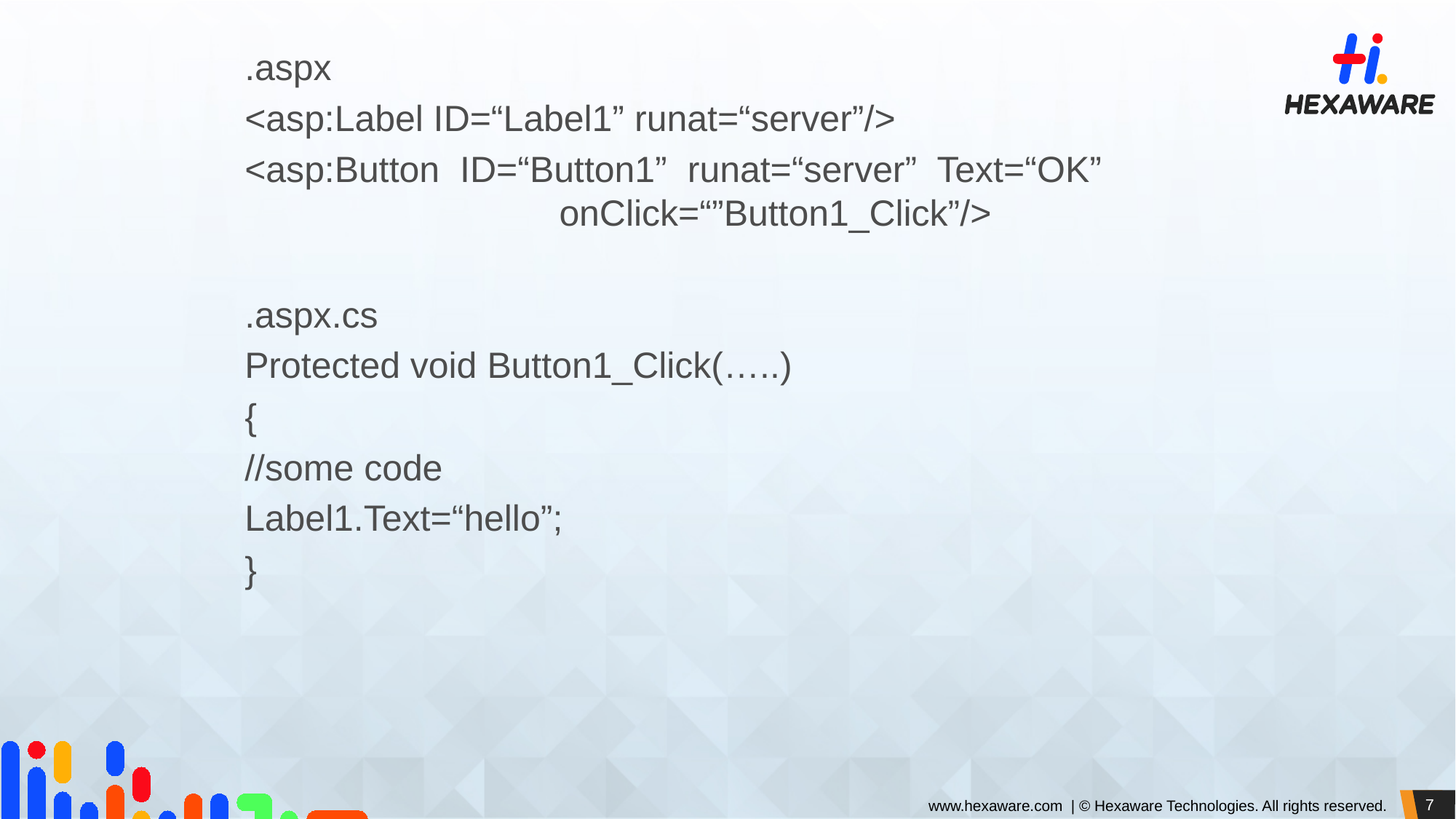

.aspx
<asp:Label ID=“Label1” runat=“server”/>
<asp:Button  ID=“Button1”  runat=“server”  Text=“OK”                                          onClick=“”Button1_Click”/>

.aspx.cs
Protected void Button1_Click(…..)
{
//some code
Label1.Text=“hello”;
}